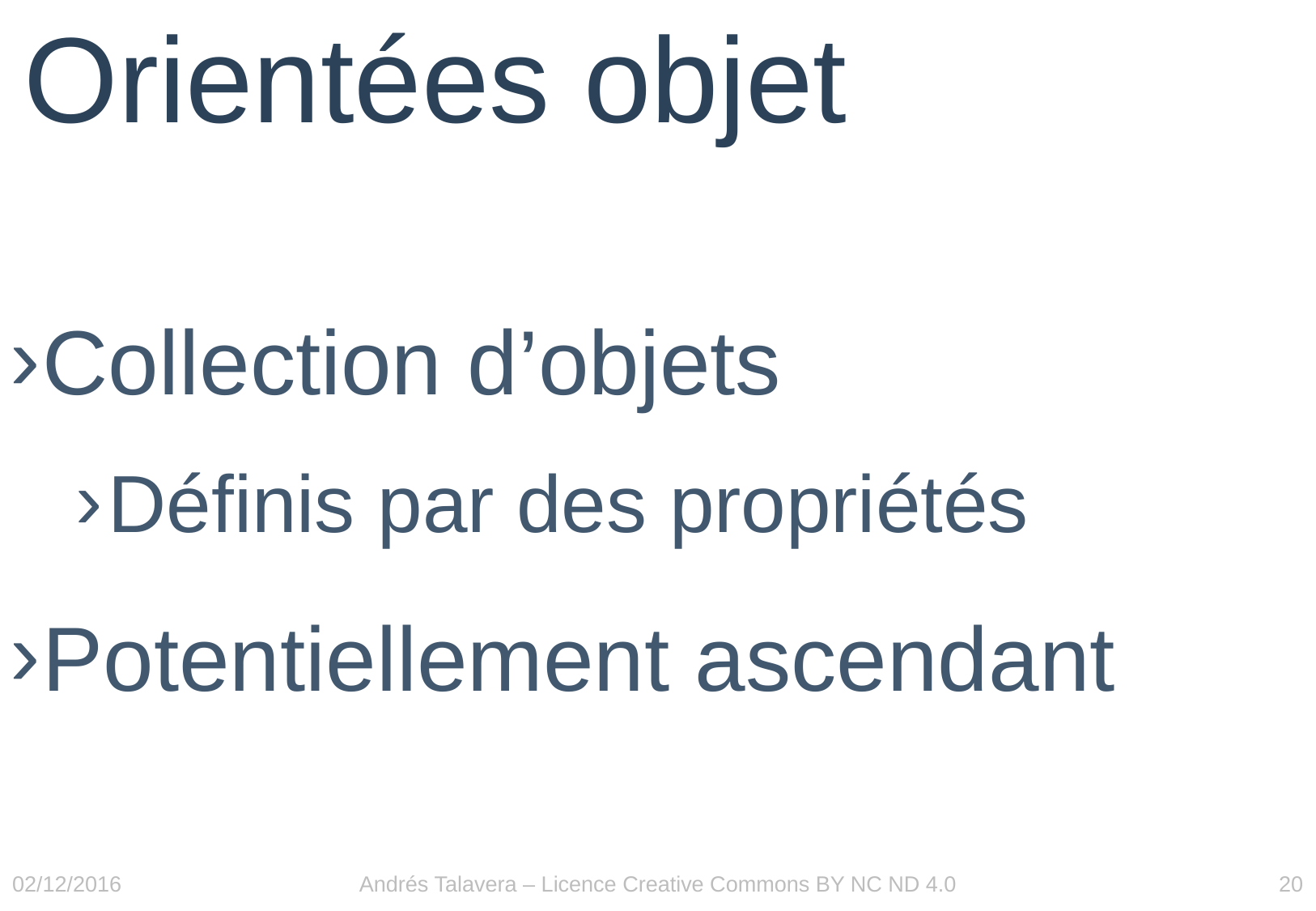

# Orientées objet
Collection d’objets
Définis par des propriétés
Potentiellement ascendant
02/12/2016
Andrés Talavera – Licence Creative Commons BY NC ND 4.0
20